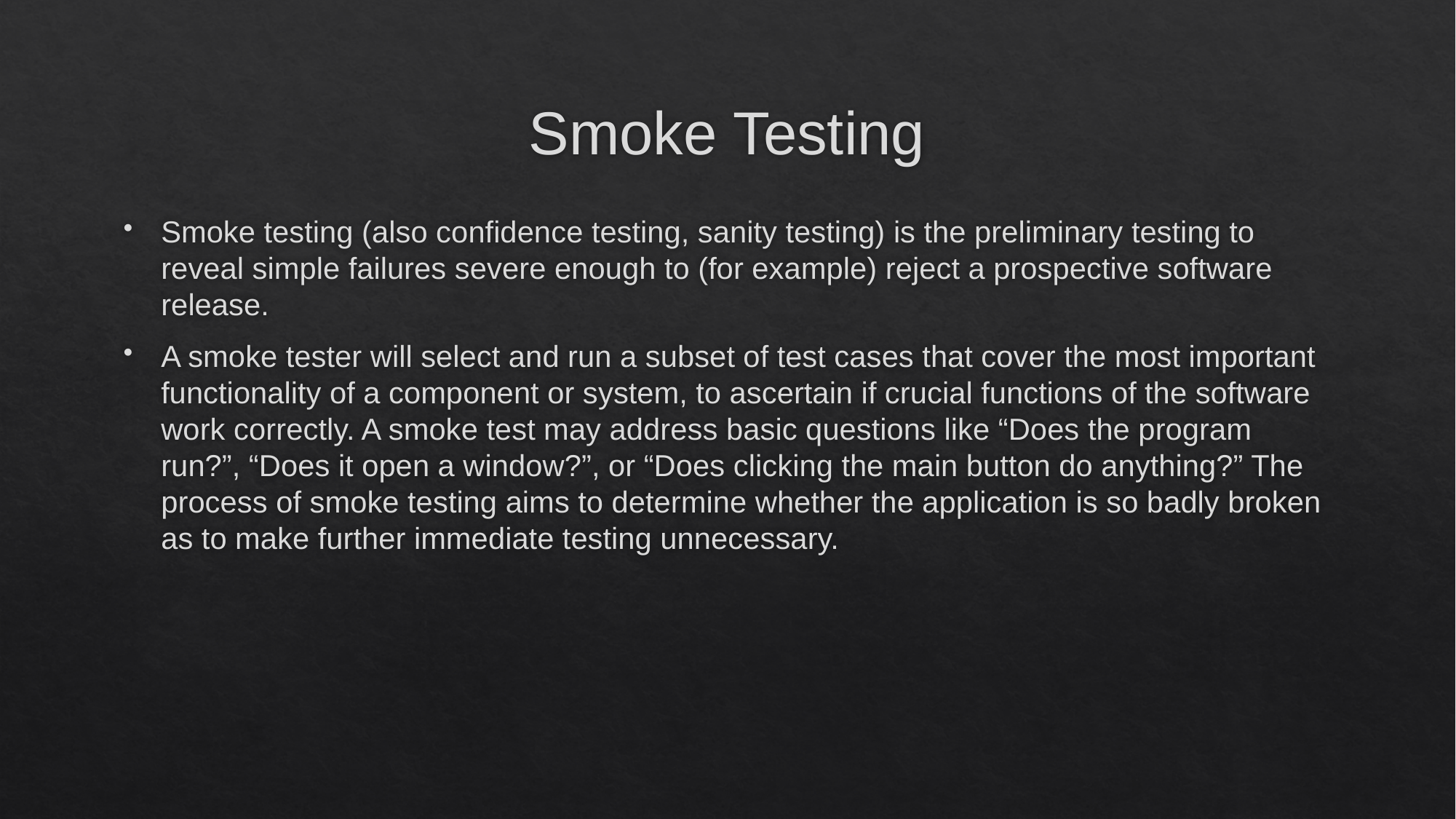

# Smoke Testing
Smoke testing (also confidence testing, sanity testing) is the preliminary testing to reveal simple failures severe enough to (for example) reject a prospective software release.
A smoke tester will select and run a subset of test cases that cover the most important functionality of a component or system, to ascertain if crucial functions of the software work correctly. A smoke test may address basic questions like “Does the program run?”, “Does it open a window?”, or “Does clicking the main button do anything?” The process of smoke testing aims to determine whether the application is so badly broken as to make further immediate testing unnecessary.